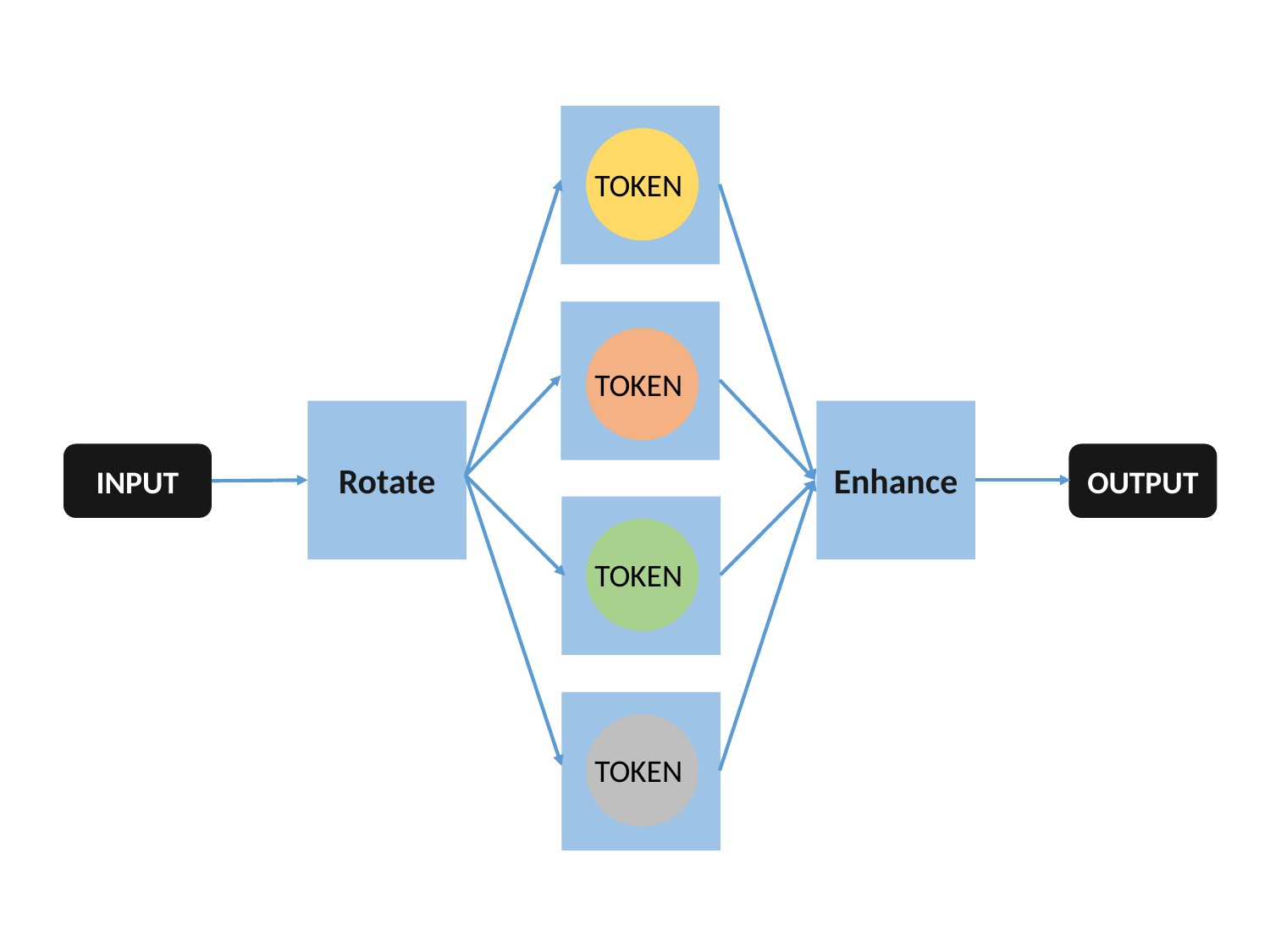

Crop

TOKEN
Crop

TOKEN
Rotate
Enhance
INPUT
OUTPUT
Crop

TOKEN
Crop

TOKEN